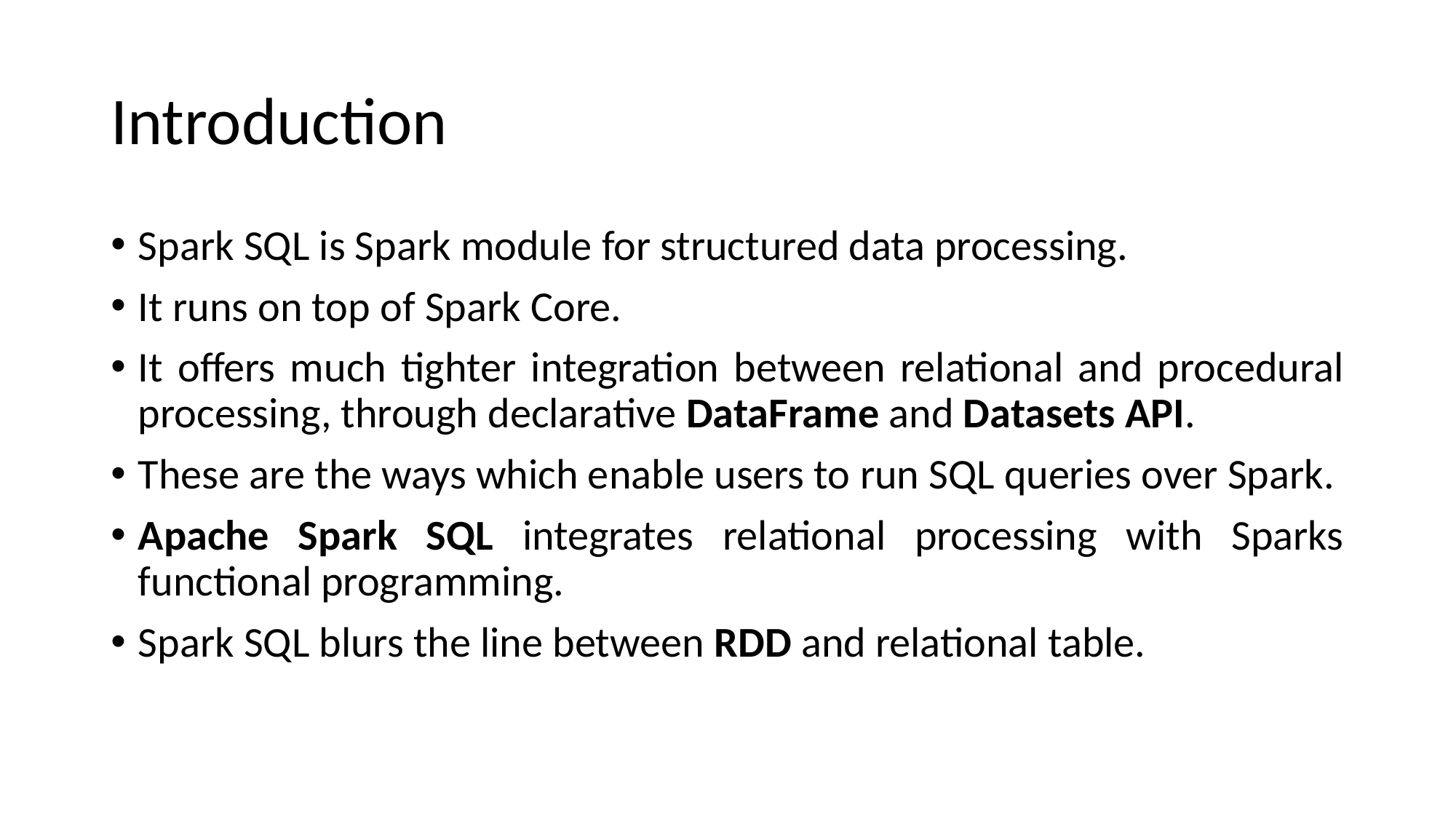

# Introduction
Spark SQL is Spark module for structured data processing.
It runs on top of Spark Core.
It offers much tighter integration between relational and procedural processing, through declarative DataFrame and Datasets API.
These are the ways which enable users to run SQL queries over Spark.
Apache Spark SQL integrates relational processing with Sparks functional programming.
Spark SQL blurs the line between RDD and relational table.